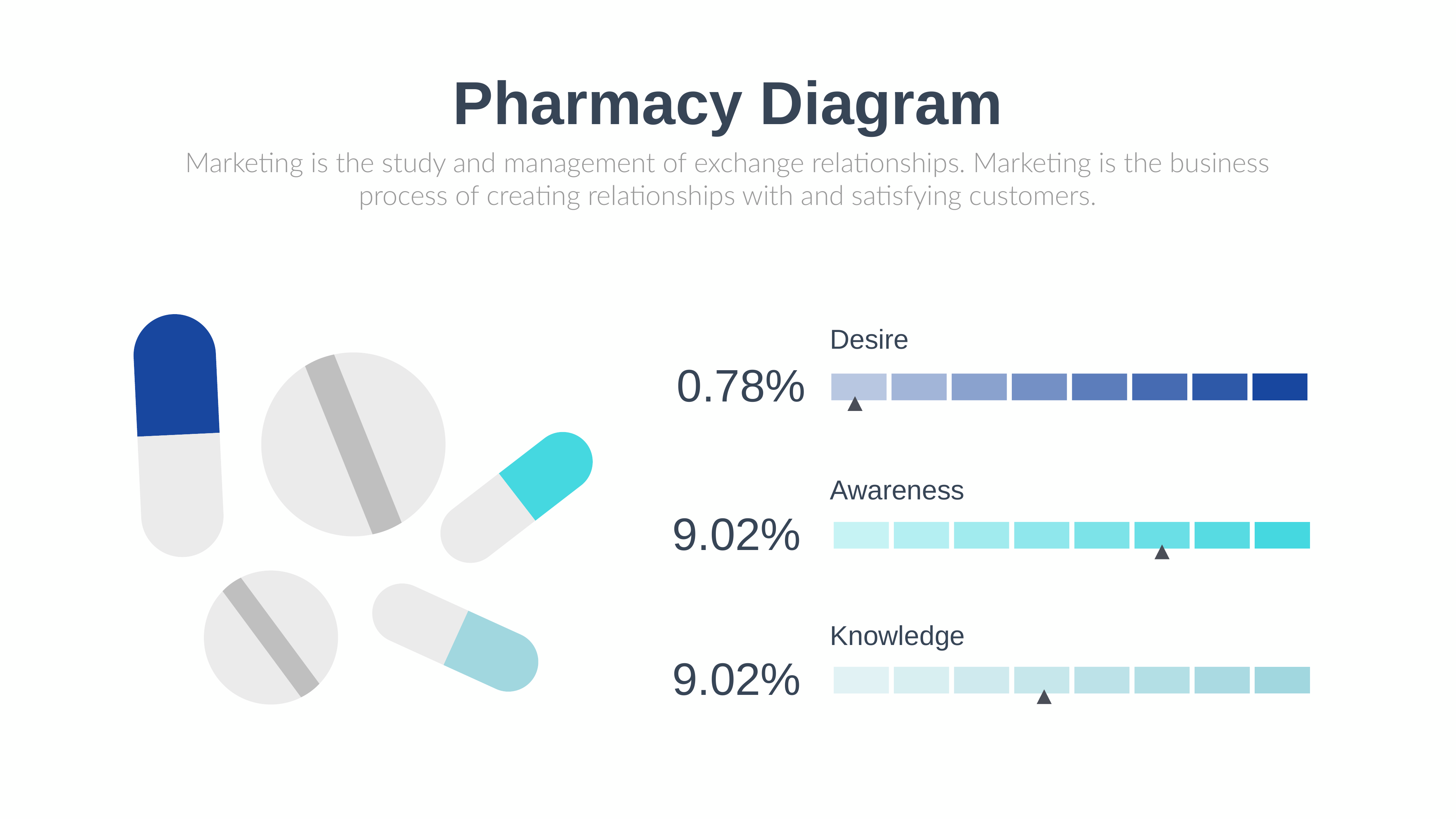

Pharmacy Diagram
Marketing is the study and management of exchange relationships. Marketing is the business process of creating relationships with and satisfying customers.

Desire
0.78%

Awareness
9.02%

Knowledge
9.02%